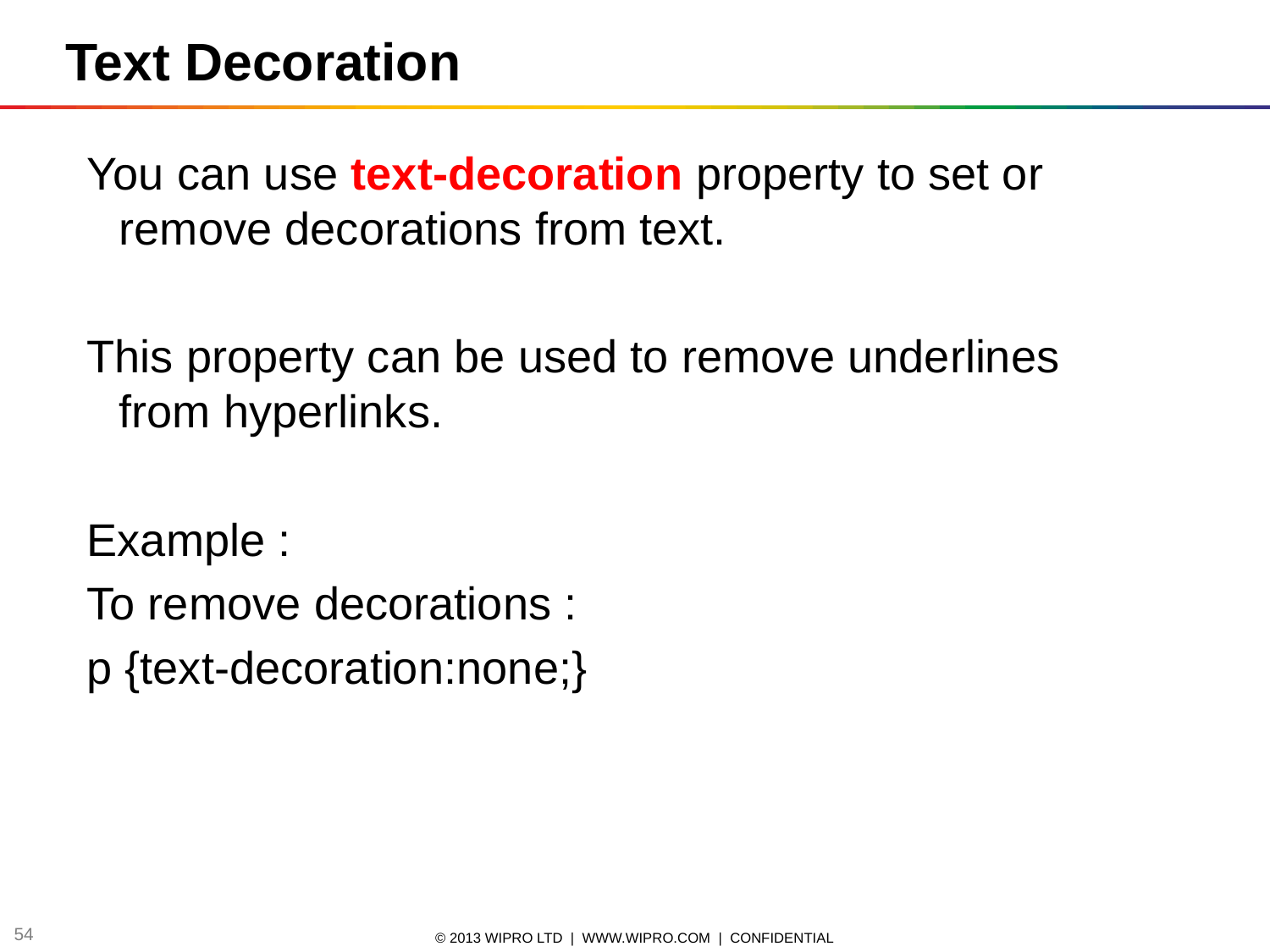

Text Decoration
You can use text-decoration property to set or remove decorations from text.

This property can be used to remove underlines from hyperlinks.

Example :
To remove decorations :
p {text-decoration:none;}